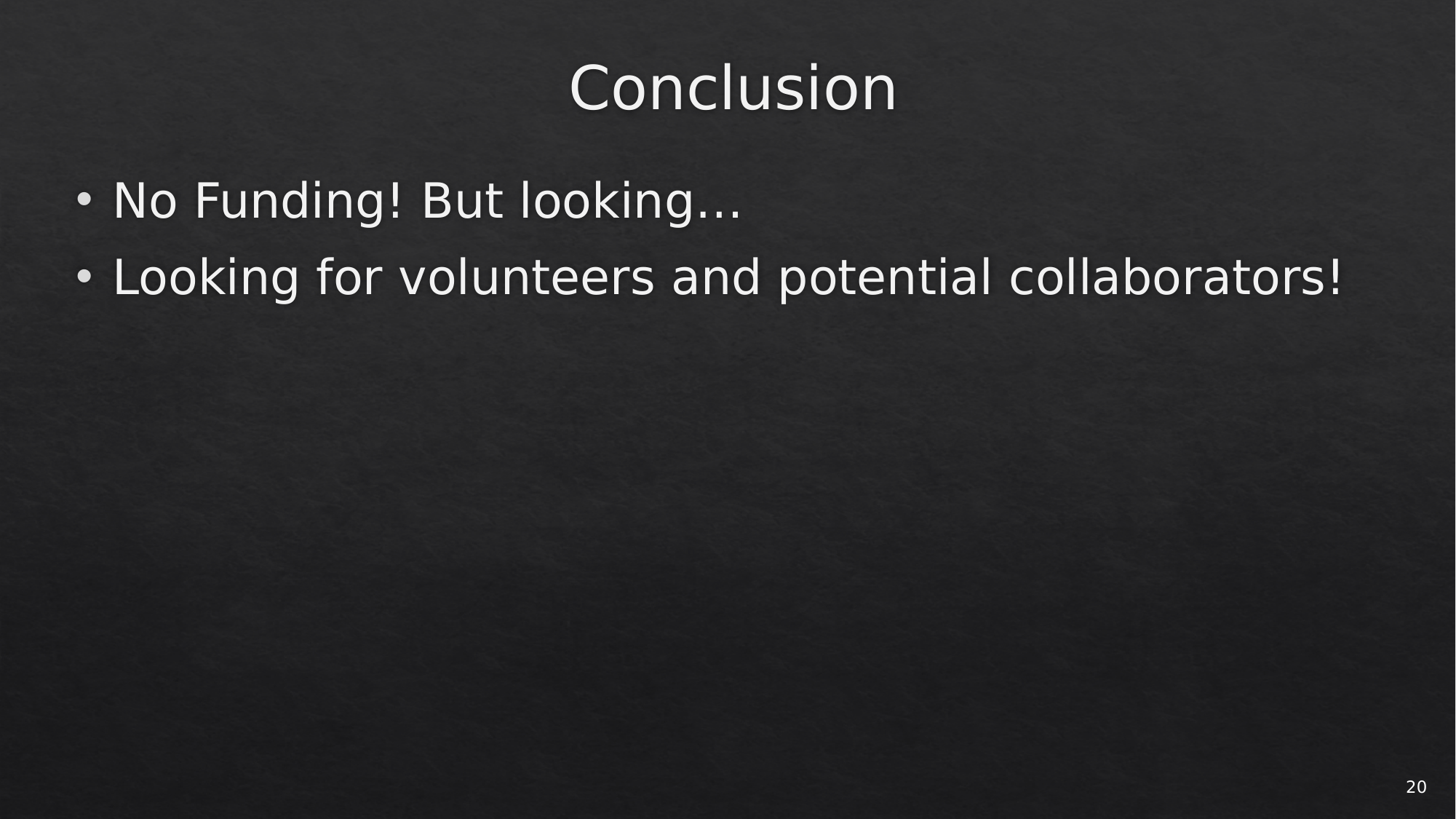

# Conclusion
No Funding! But looking…
Looking for volunteers and potential collaborators!

20